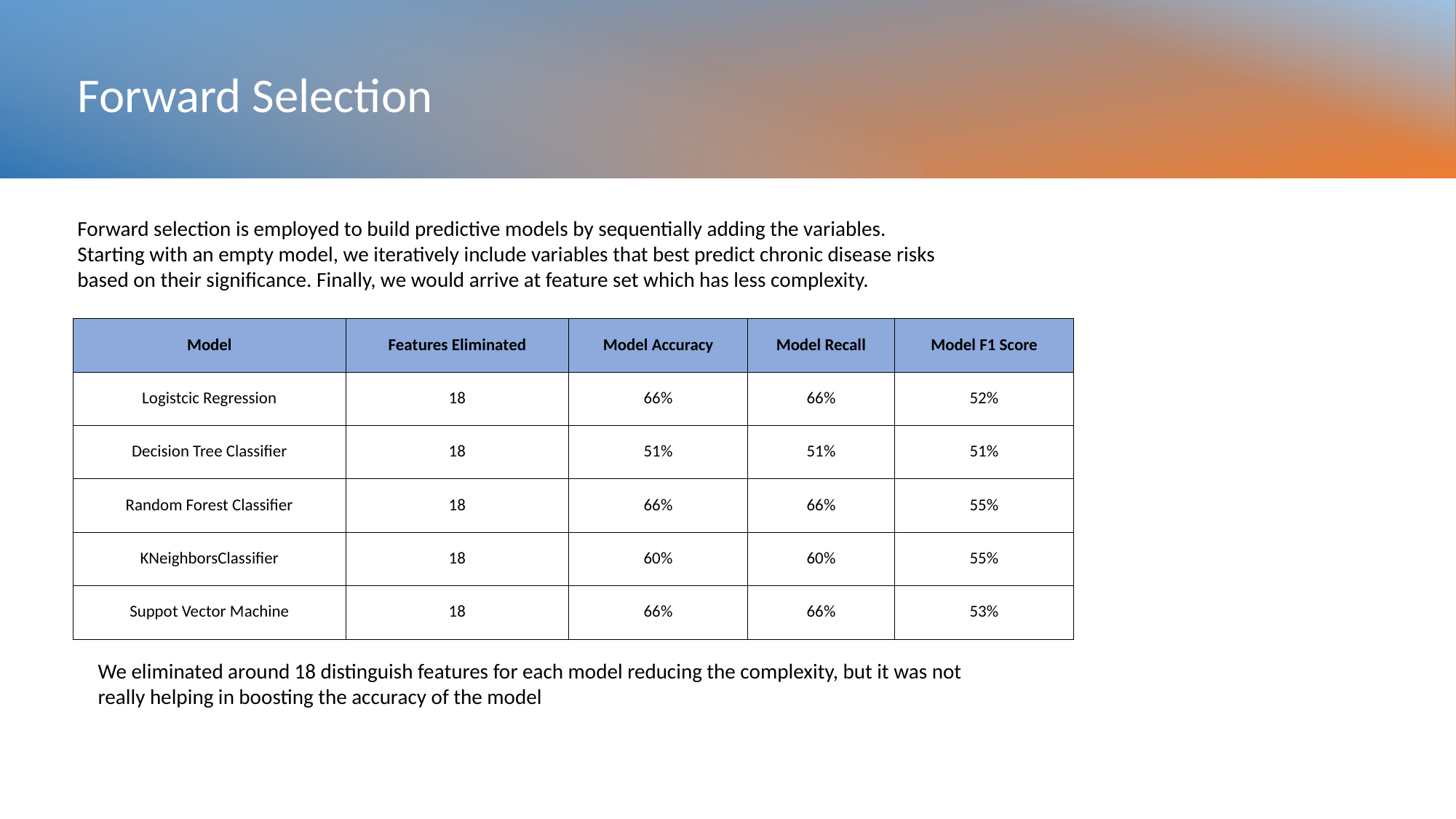

# Forward Selection
Forward selection is employed to build predictive models by sequentially adding the variables. Starting with an empty model, we iteratively include variables that best predict chronic disease risks based on their significance. Finally, we would arrive at feature set which has less complexity.
| Model | Features Eliminated | Model Accuracy | Model Recall | Model F1 Score |
| --- | --- | --- | --- | --- |
| Logistcic Regression | 18 | 66% | 66% | 52% |
| Decision Tree Classifier | 18 | 51% | 51% | 51% |
| Random Forest Classifier | 18 | 66% | 66% | 55% |
| KNeighborsClassifier | 18 | 60% | 60% | 55% |
| Suppot Vector Machine | 18 | 66% | 66% | 53% |
We eliminated around 18 distinguish features for each model reducing the complexity, but it was not really helping in boosting the accuracy of the model